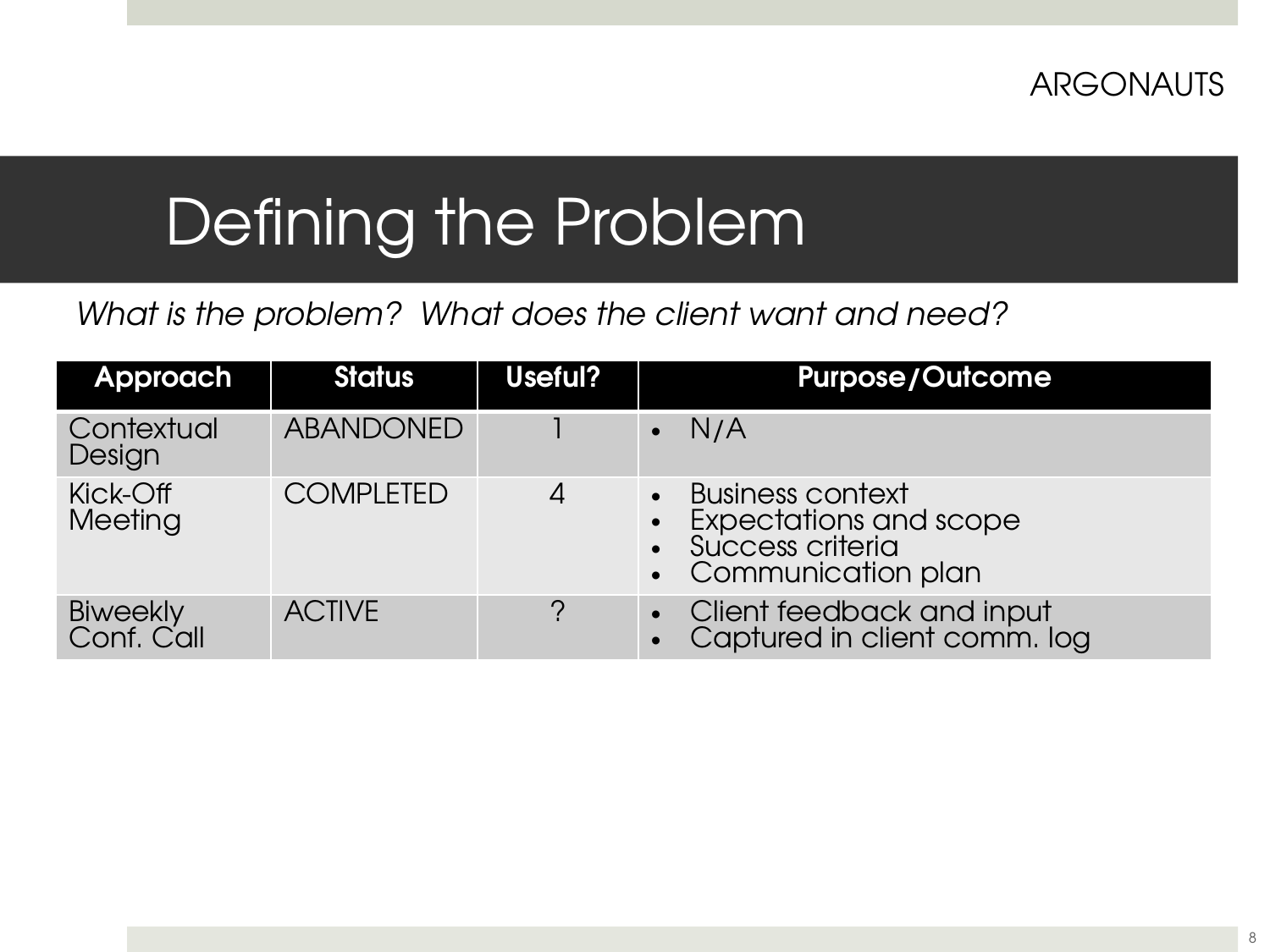

ARGONAUTS
# Defining the Problem
What is the problem?  What does the client want and need?
| Approach | Status | Useful? | Purpose/Outcome |
| --- | --- | --- | --- |
| Contextual Design | ABANDONED | 1 | N/A |
| Kick-Off Meeting | COMPLETED | 4 | Business context Expectations and scope Success criteria Communication plan |
| Biweekly Conf. Call | ACTIVE | ? | Client feedback and input Captured in client comm. log |
8